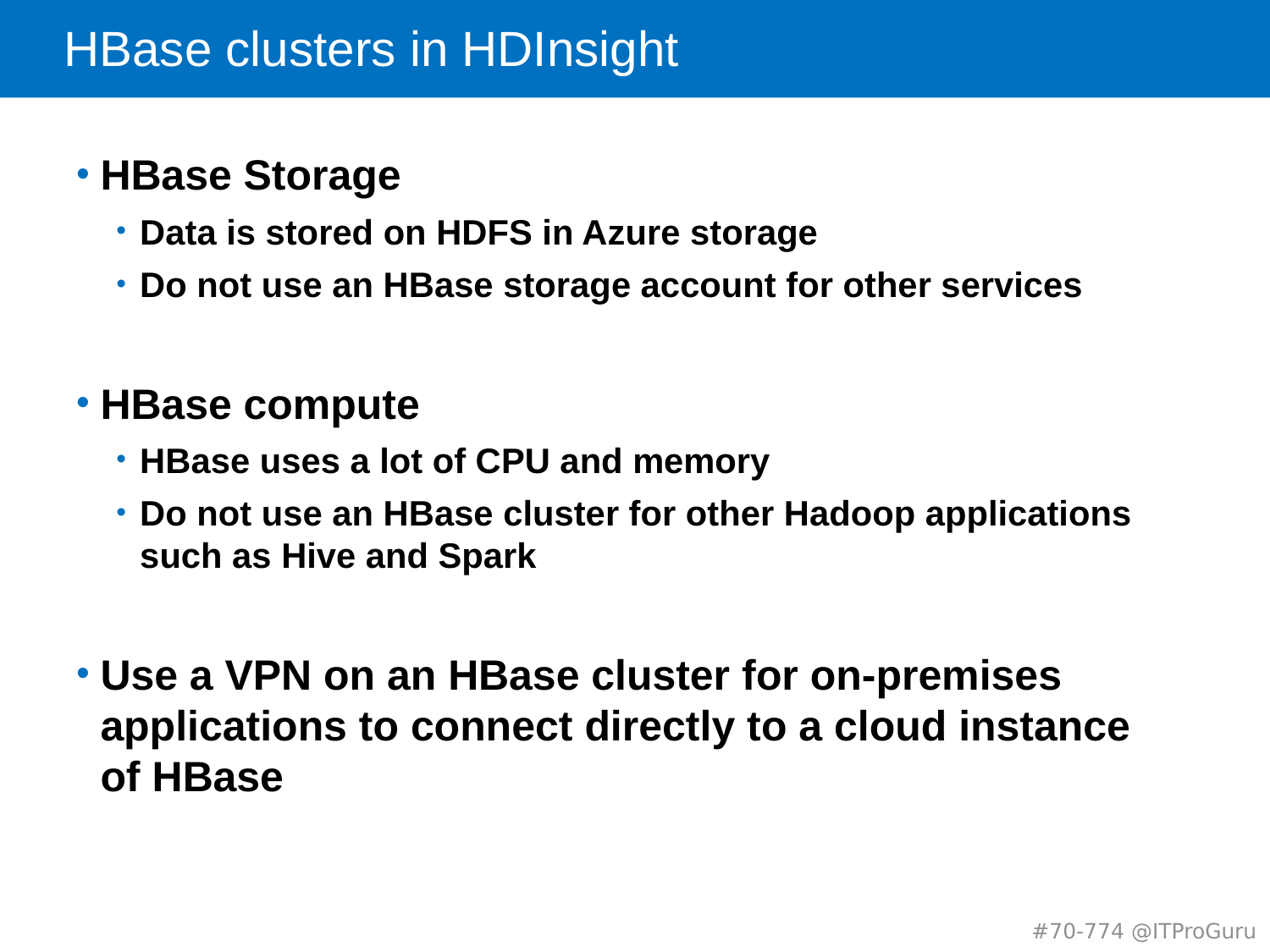

# HBase clusters in HDInsight
HBase Storage
Data is stored on HDFS in Azure storage
Do not use an HBase storage account for other services

HBase compute
HBase uses a lot of CPU and memory
Do not use an HBase cluster for other Hadoop applications such as Hive and Spark

Use a VPN on an HBase cluster for on-premises applications to connect directly to a cloud instance of HBase